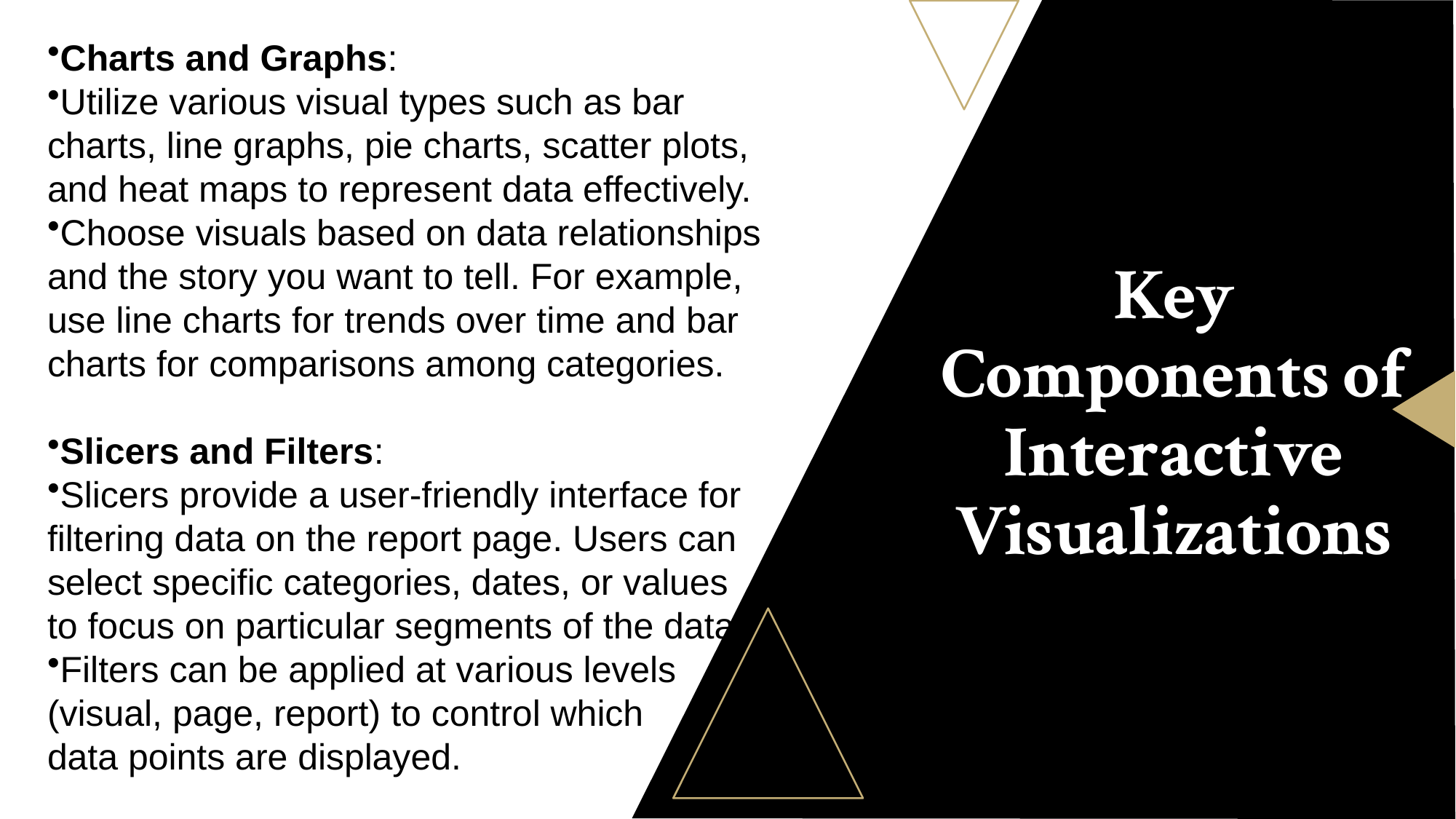

Charts and Graphs:
Utilize various visual types such as bar charts, line graphs, pie charts, scatter plots, and heat maps to represent data effectively.
Choose visuals based on data relationships and the story you want to tell. For example, use line charts for trends over time and bar charts for comparisons among categories.

Slicers and Filters:
Slicers provide a user-friendly interface for filtering data on the report page. Users can select specific categories, dates, or values to focus on particular segments of the data.
Filters can be applied at various levels (visual, page, report) to control which
data points are displayed.

# Key Components of Interactive Visualizations